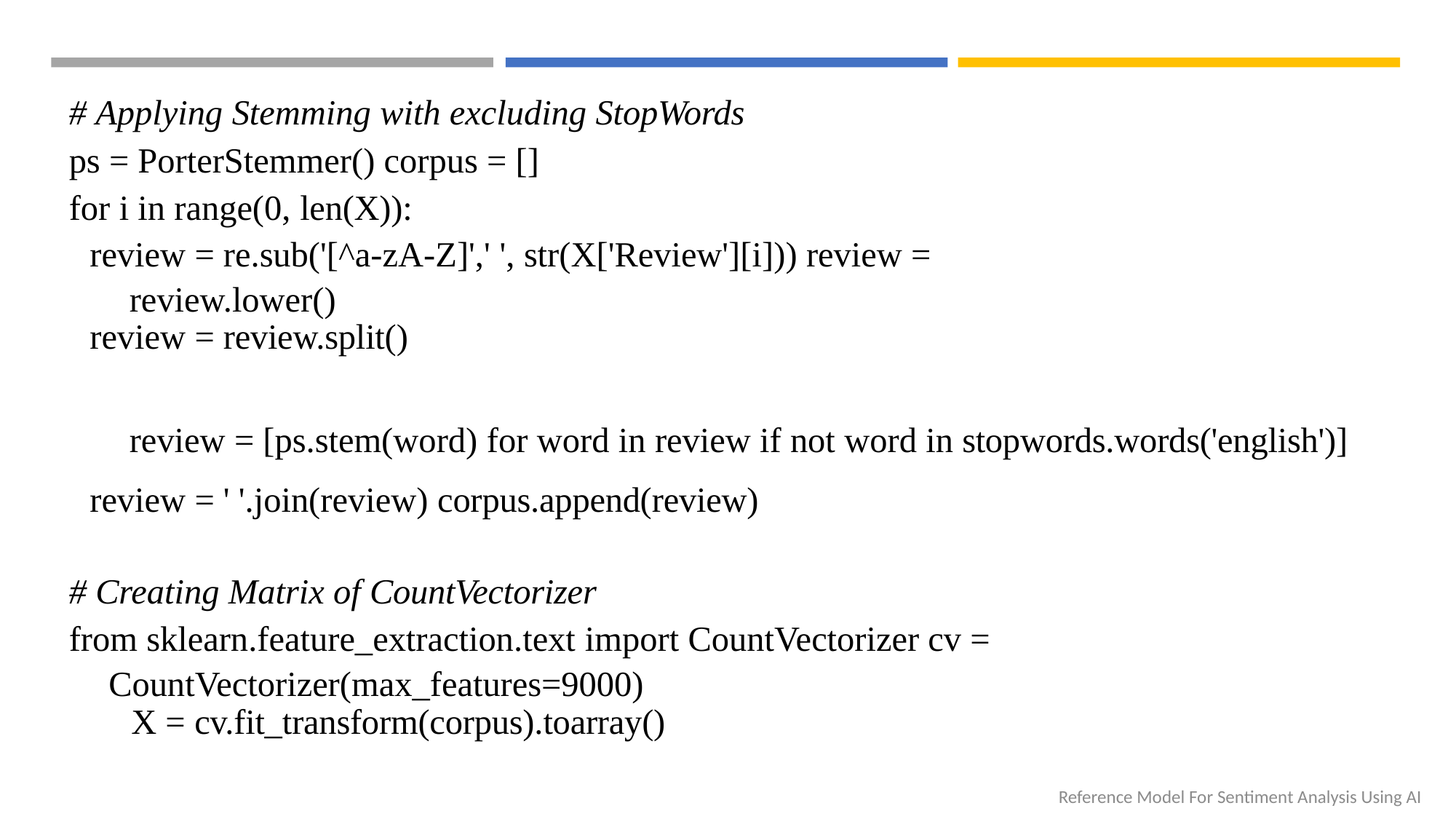

# Applying Stemming with excluding StopWords
ps = PorterStemmer() corpus = []
for i in range(0, len(X)):
review = re.sub('[^a-zA-Z]',' ', str(X['Review'][i])) review = review.lower()
review = review.split()

review = [ps.stem(word) for word in review if not word in stopwords.words('english')]
review = ' '.join(review) corpus.append(review)

# Creating Matrix of CountVectorizer
from sklearn.feature_extraction.text import CountVectorizer cv = CountVectorizer(max_features=9000)
       X = cv.fit_transform(corpus).toarray()
Reference Model For Sentiment Analysis Using AI